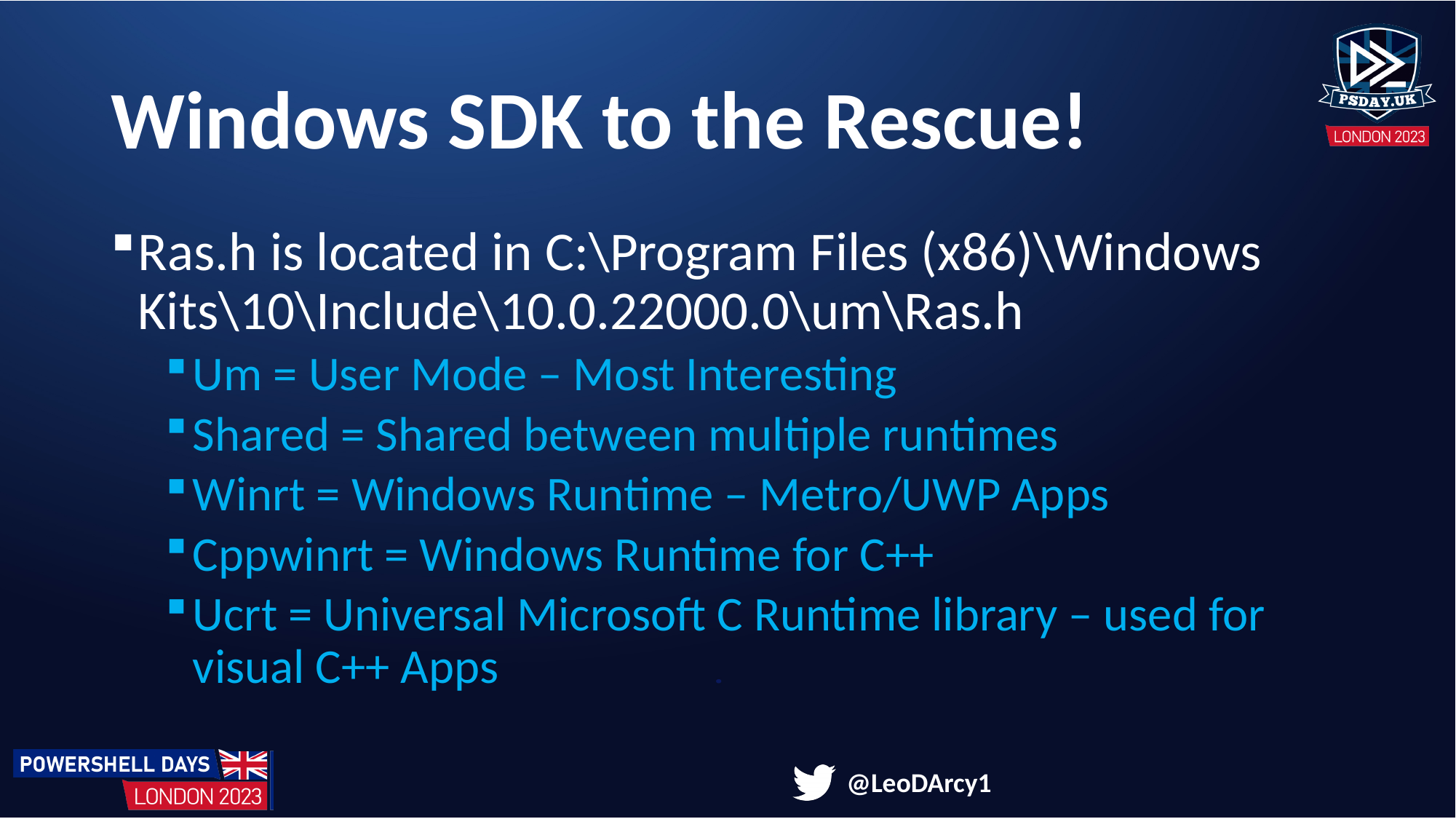

# Windows SDK to the Rescue!
Ras.h is located in C:\Program Files (x86)\Windows Kits\10\Include\10.0.22000.0\um\Ras.h
Um = User Mode – Most Interesting
Shared = Shared between multiple runtimes
Winrt = Windows Runtime – Metro/UWP Apps
Cppwinrt = Windows Runtime for C++
Ucrt = Universal Microsoft C Runtime library – used for visual C++ Apps